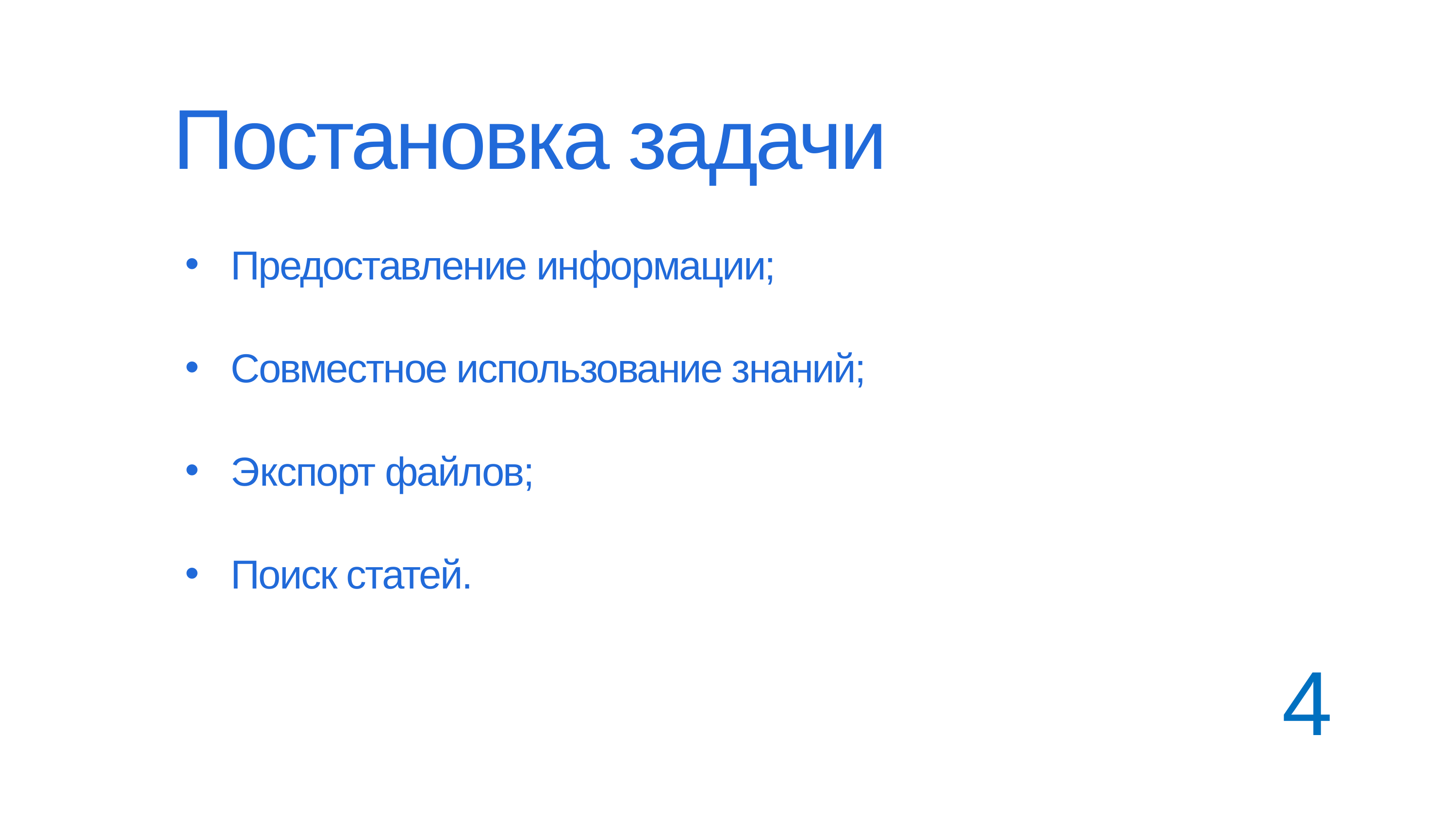

Постановка задачи
 Предоставление информации;
 Совместное использование знаний;
 Экспорт файлов;
 Поиск статей.
3
4